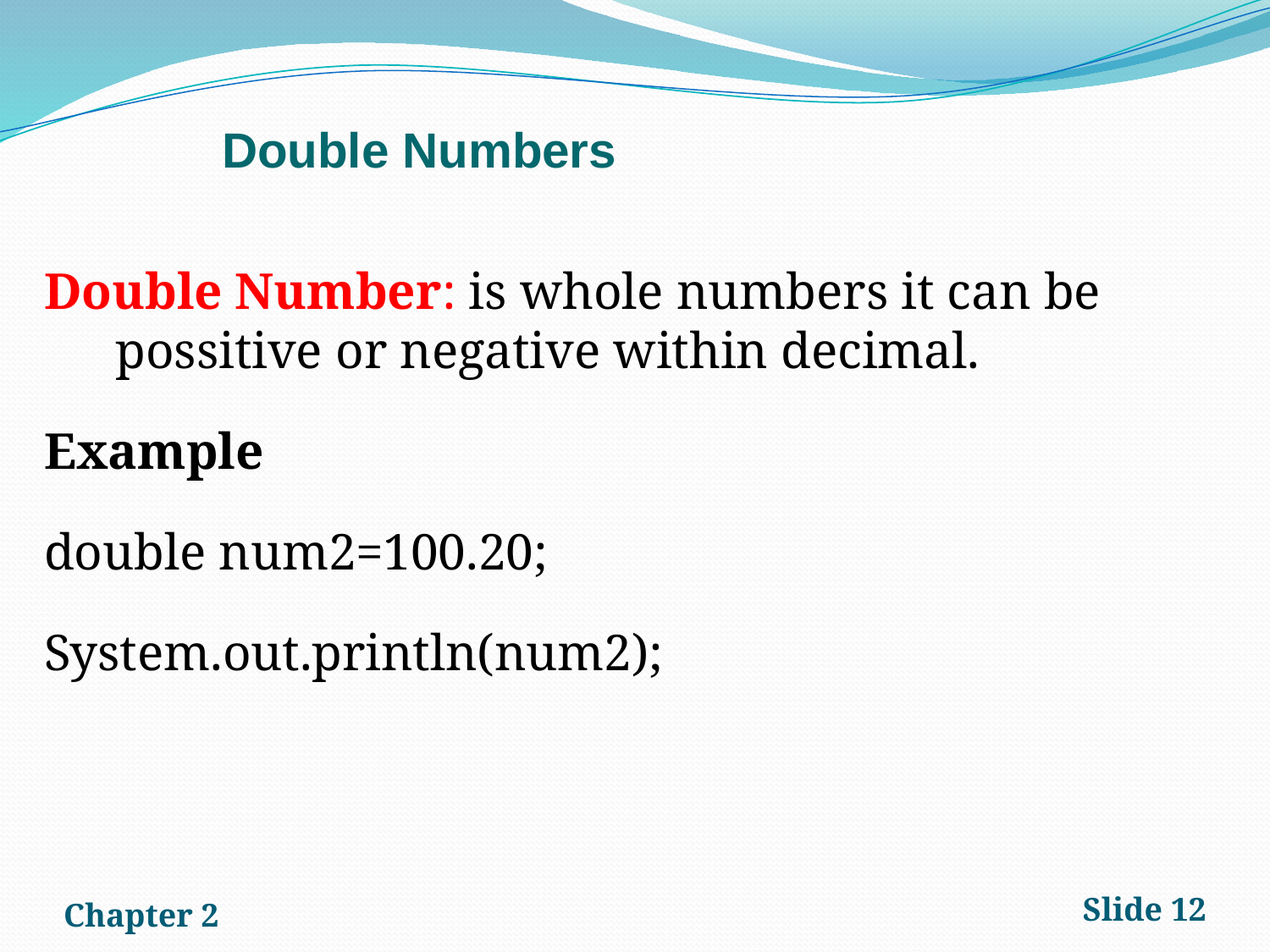

# Double Numbers
Double Number: is whole numbers it can be possitive or negative within decimal.
Example
double num2=100.20;
System.out.println(num2);

Chapter 2

Slide 12